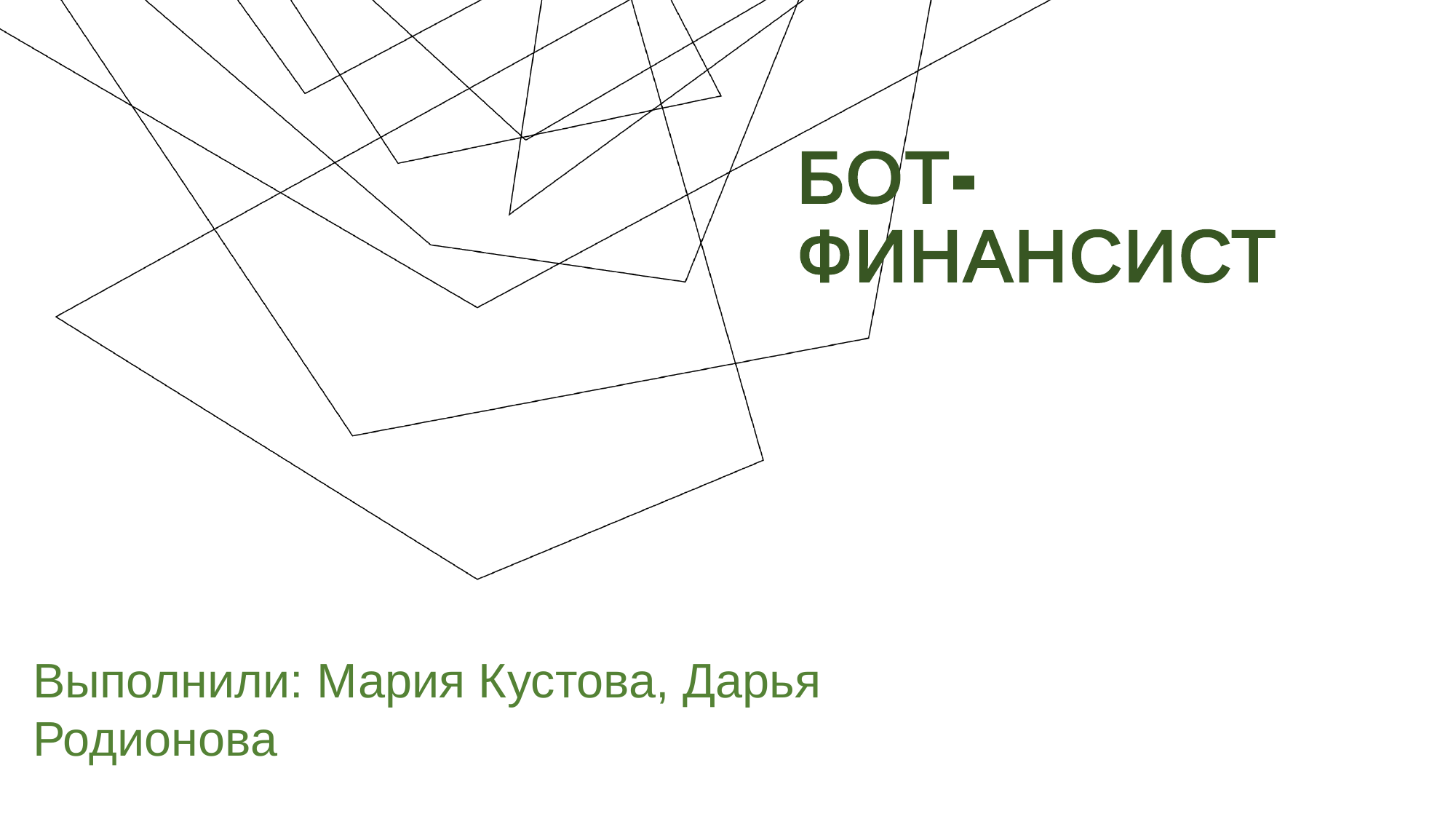

# Бот-финансист
Выполнили: Мария Кустова, Дарья Родионова